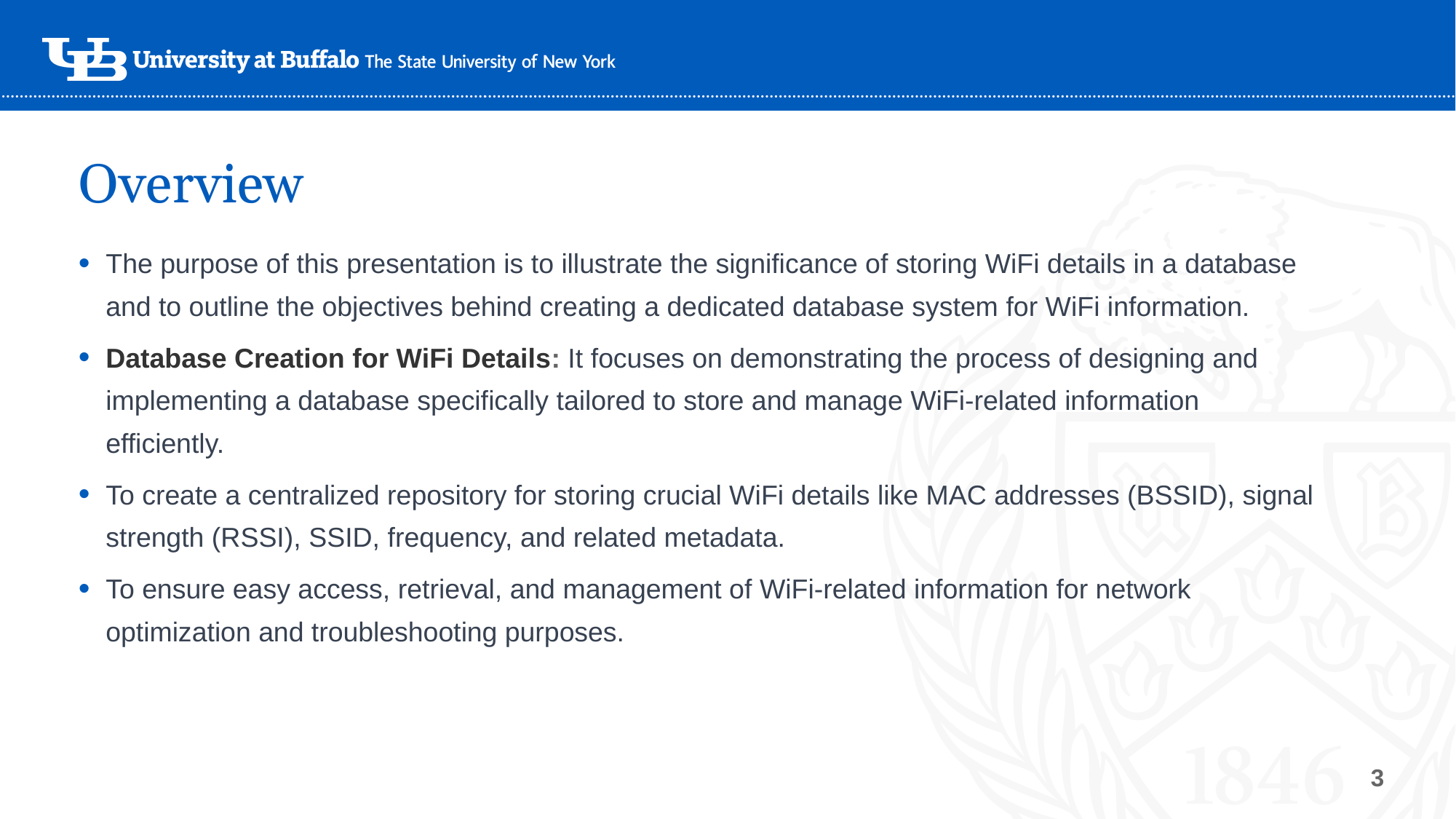

# Overview
The purpose of this presentation is to illustrate the significance of storing WiFi details in a database and to outline the objectives behind creating a dedicated database system for WiFi information.
Database Creation for WiFi Details: It focuses on demonstrating the process of designing and implementing a database specifically tailored to store and manage WiFi-related information efficiently.
To create a centralized repository for storing crucial WiFi details like MAC addresses (BSSID), signal strength (RSSI), SSID, frequency, and related metadata.
To ensure easy access, retrieval, and management of WiFi-related information for network optimization and troubleshooting purposes.

3